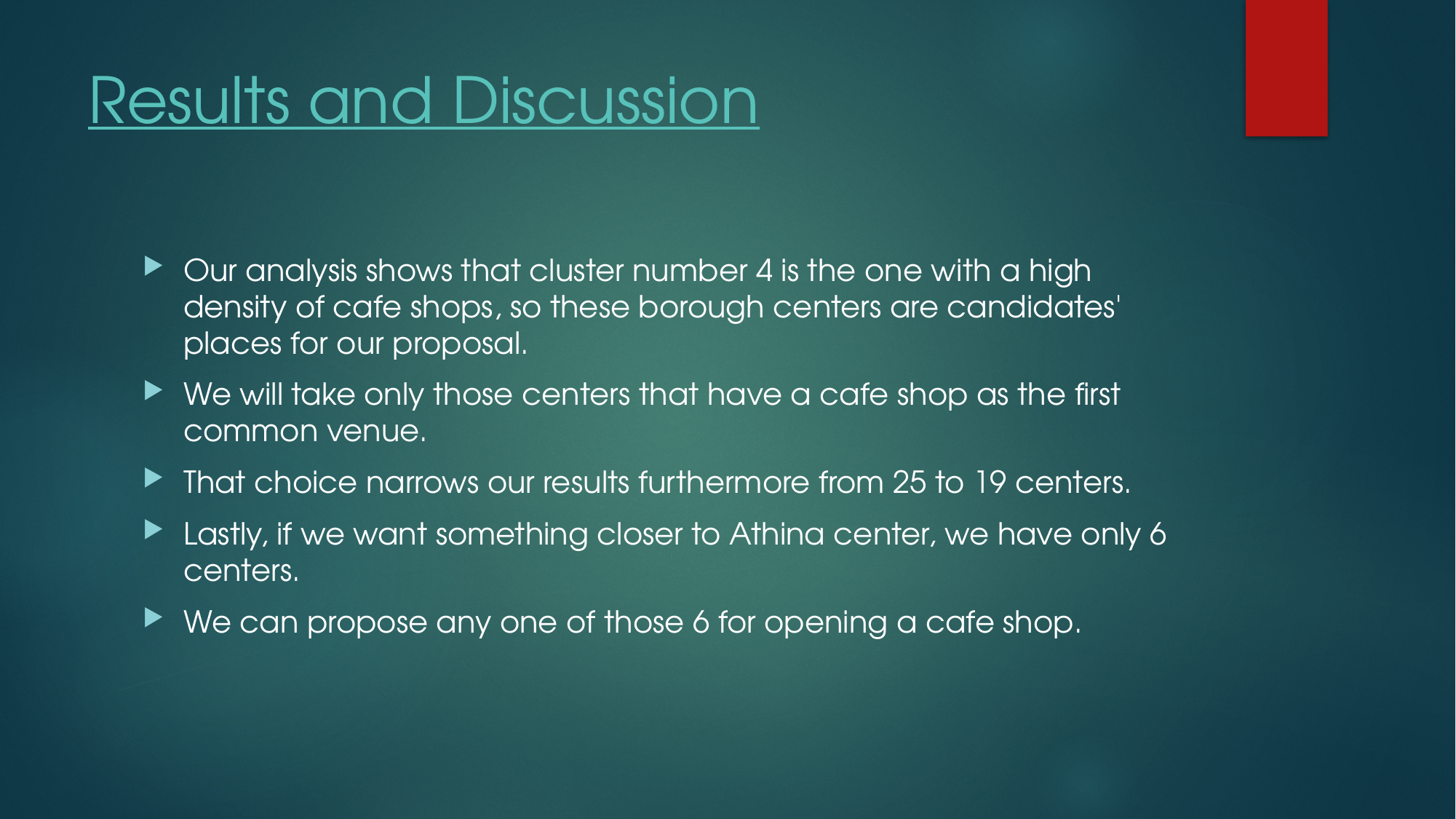

# Results and Discussion
Our analysis shows that cluster number 4 is the one with a high density of cafe shops, so these borough centers are candidates' places for our proposal.
We will take only those centers that have a cafe shop as the first common venue.
That choice narrows our results furthermore from 25 to 19 centers.
Lastly, if we want something closer to Athina center, we have only 6 centers.
We can propose any one of those 6 for opening a cafe shop.